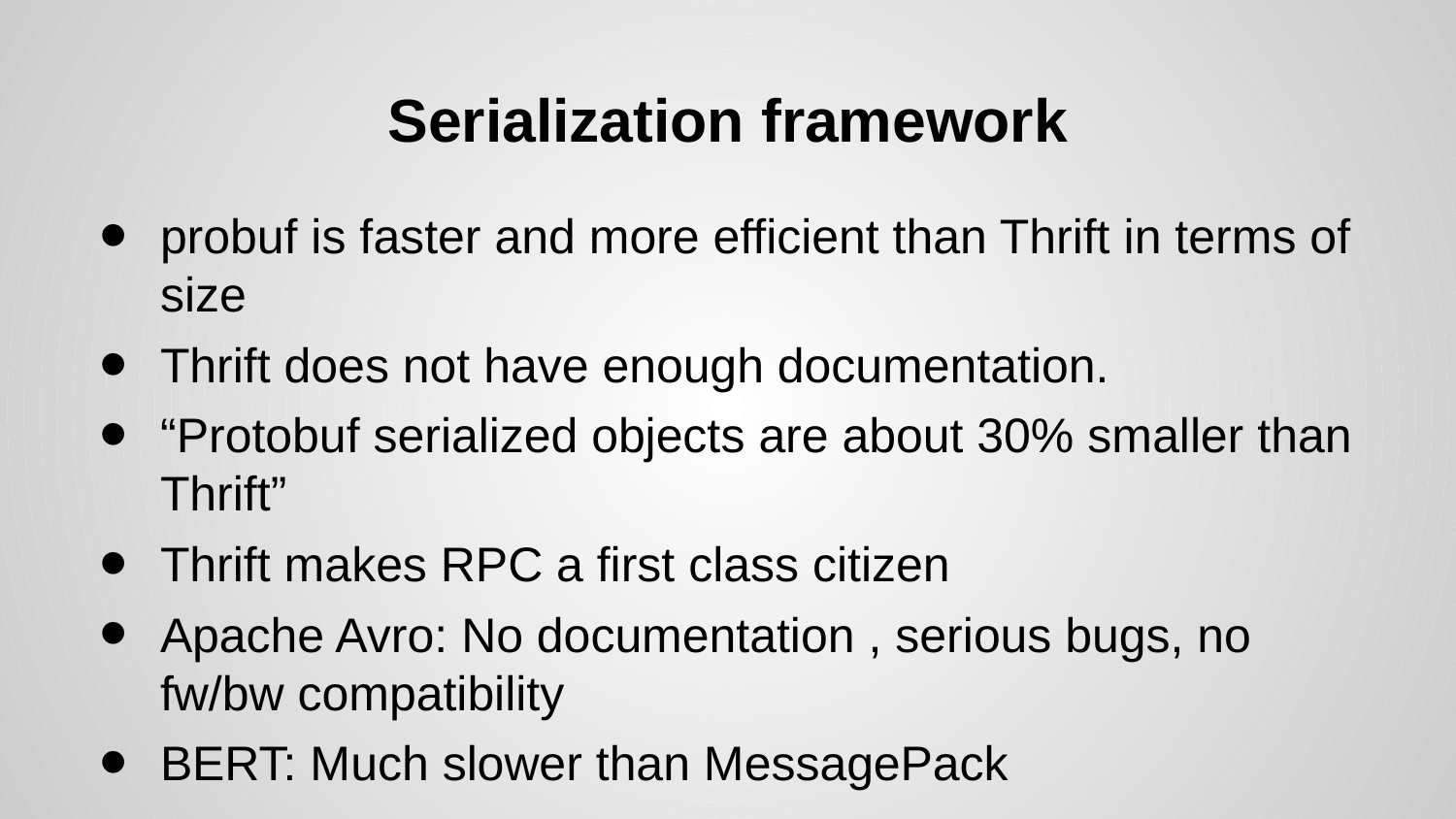

# Serialization framework
probuf is faster and more efficient than Thrift in terms of size
Thrift does not have enough documentation.
“Protobuf serialized objects are about 30% smaller than Thrift”
Thrift makes RPC a first class citizen
Apache Avro: No documentation , serious bugs, no fw/bw compatibility
BERT: Much slower than MessagePack